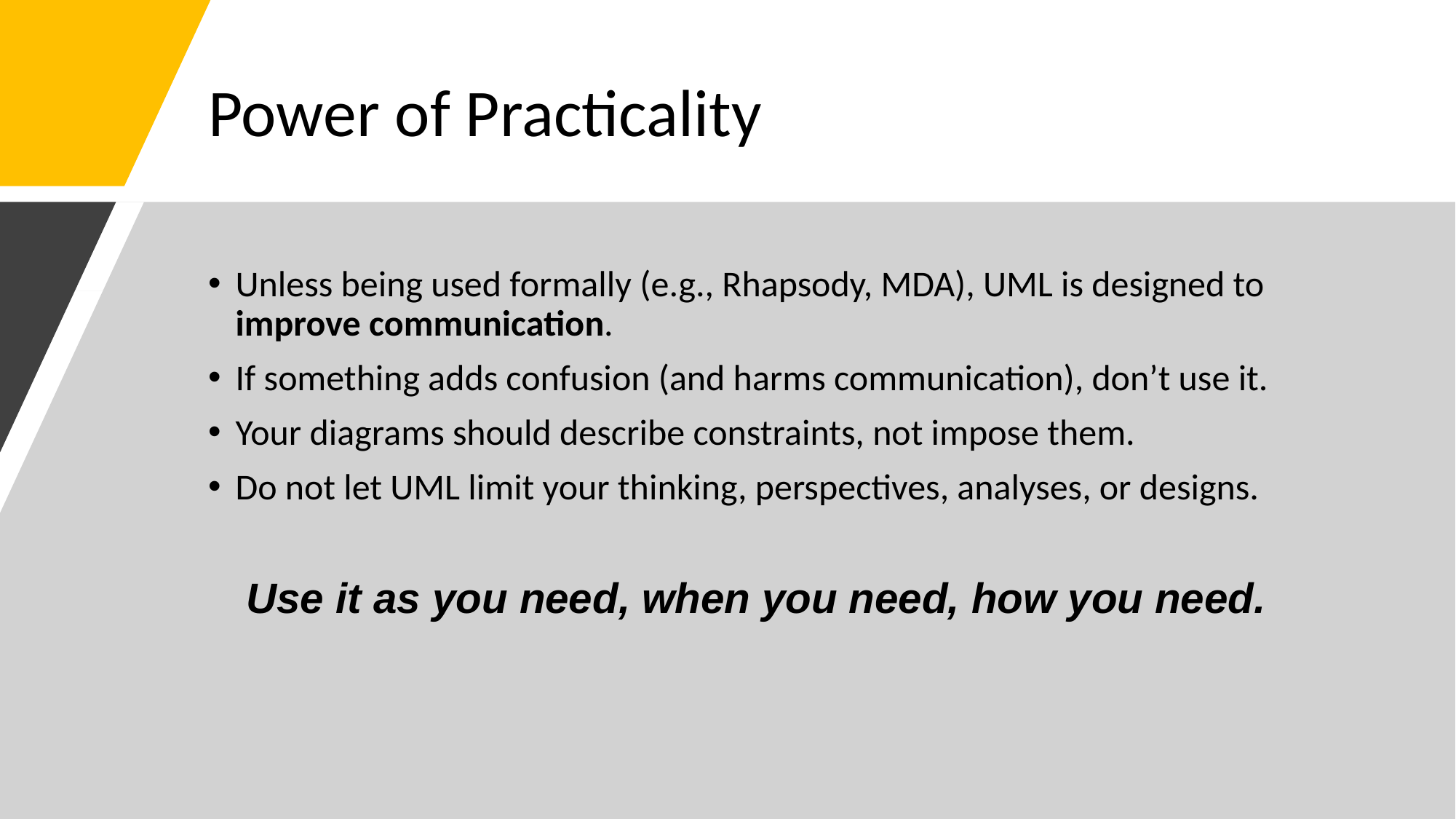

# Power of Practicality

Unless being used formally (e.g., Rhapsody, MDA), UML is designed to improve communication.
If something adds confusion (and harms communication), don’t use it.
Your diagrams should describe constraints, not impose them.
Do not let UML limit your thinking, perspectives, analyses, or designs.

Use it as you need, when you need, how you need.